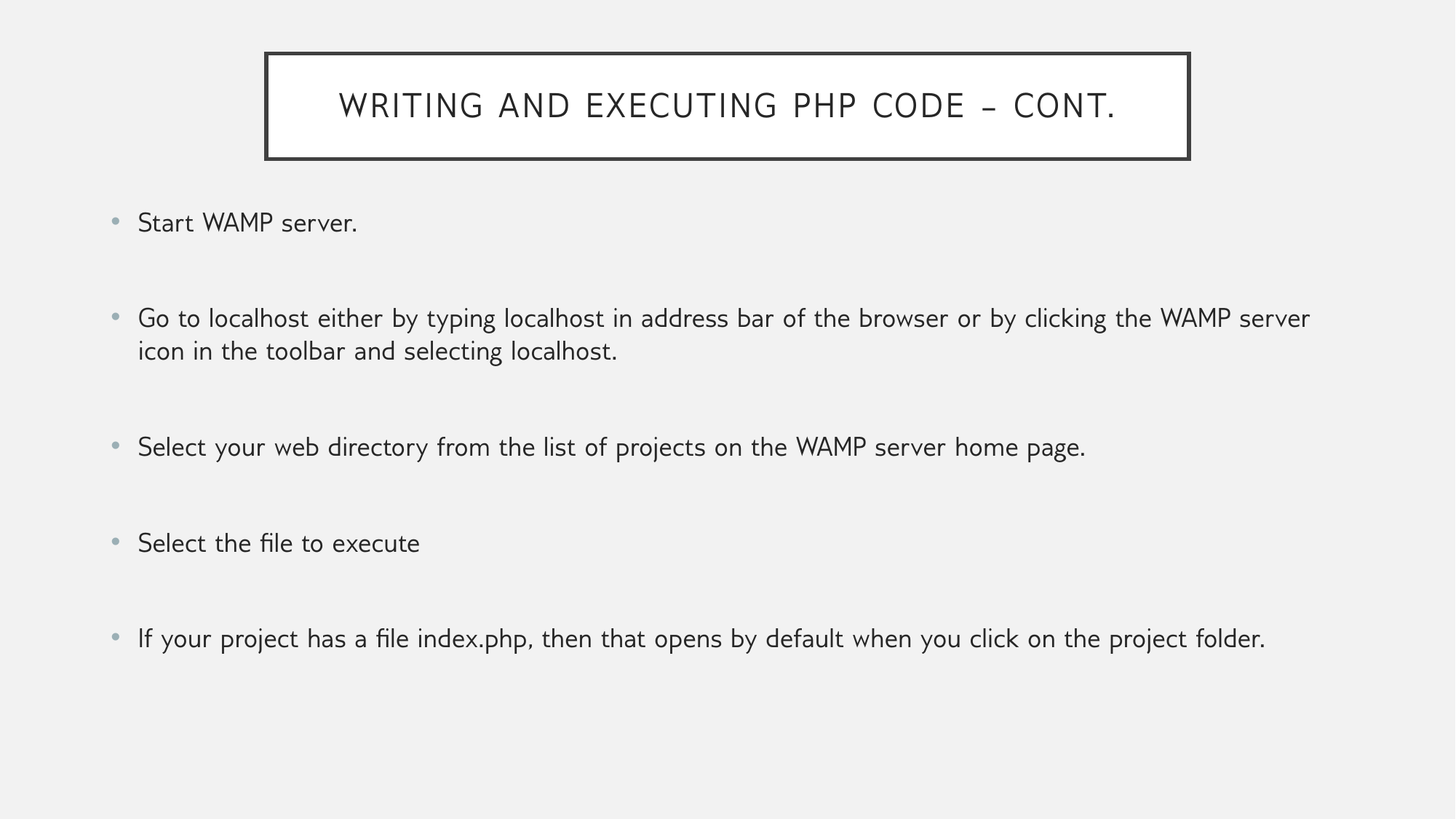

# Writing and executing PHP code – cont.

Start WAMP server.

Go to localhost either by typing localhost in address bar of the browser or by clicking the WAMP server icon in the toolbar and selecting localhost.

Select your web directory from the list of projects on the WAMP server home page.

Select the file to execute

If your project has a file index.php, then that opens by default when you click on the project folder.